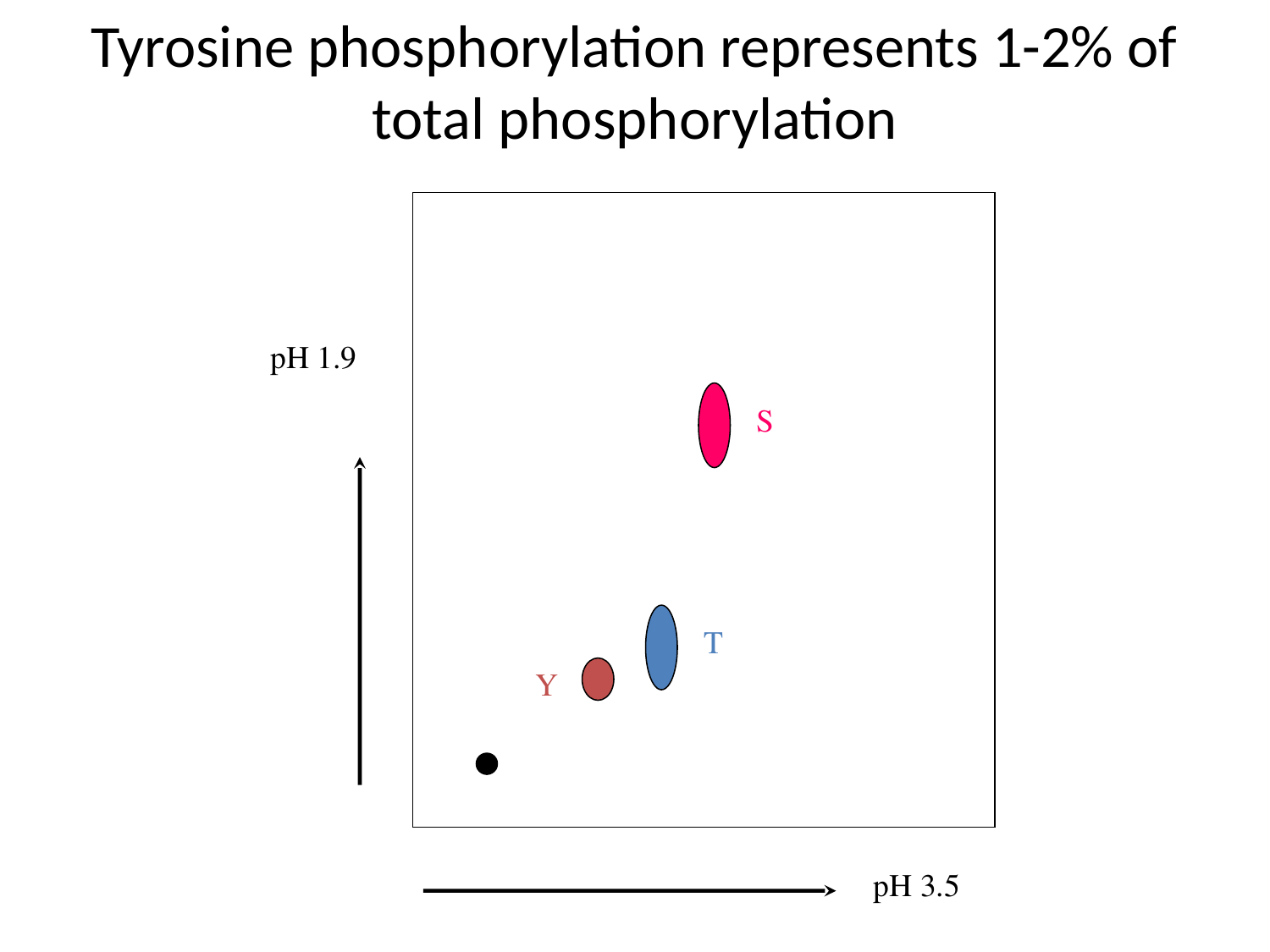

# Tyrosine phosphorylation represents 1-2% of total phosphorylation

pH 1.9

S

T
Y

pH 3.5